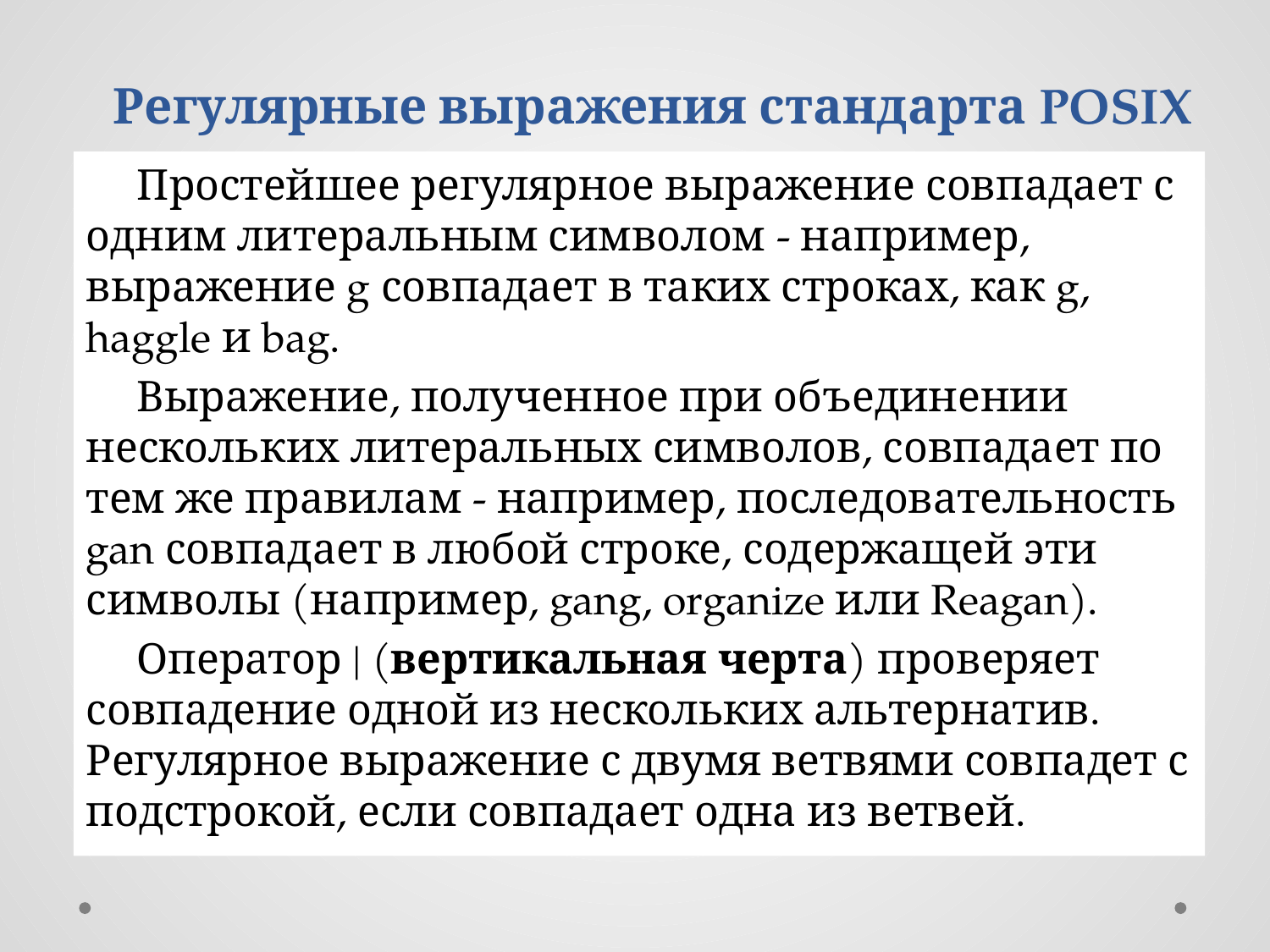

Регулярные выражения стандарта POSIX
Простейшее регулярное выражение совпадает с одним литеральным символом - например, выражение g совпадает в таких строках, как g, haggle и bag.
Выражение, полученное при объединении нескольких литеральных символов, совпадает по тем же правилам - например, последовательность gan совпадает в любой строке, содержащей эти символы (например, gang, organize или Reagan).
Оператор | (вертикальная черта) проверяет совпадение одной из нескольких альтернатив. Регулярное выражение с двумя ветвями совпадет с подстрокой, если совпадает одна из ветвей.